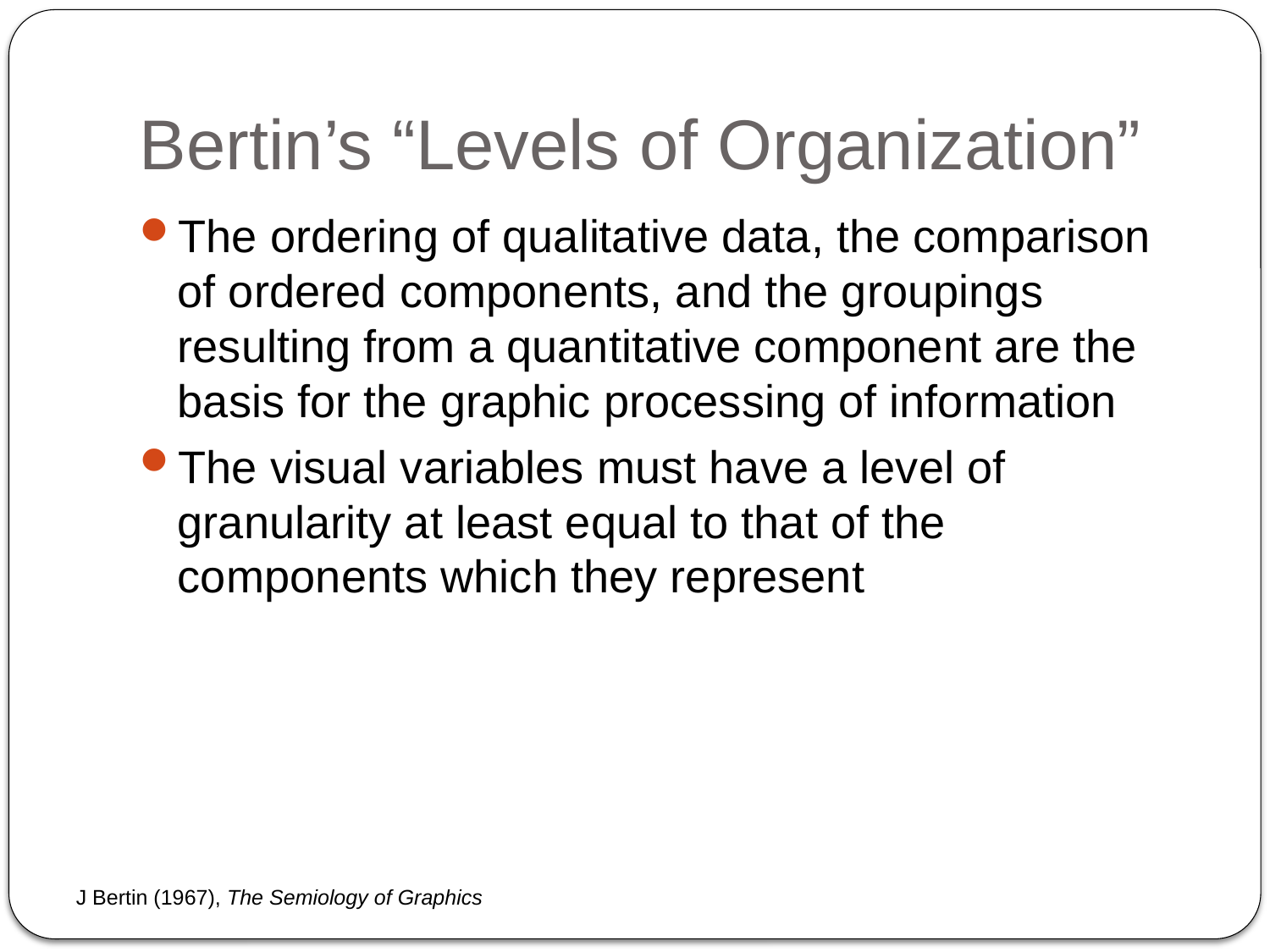

# Bertin’s “Levels of Organization”
The ordering of qualitative data, the comparison of ordered components, and the groupings resulting from a quantitative component are the basis for the graphic processing of information
The visual variables must have a level of granularity at least equal to that of the components which they represent

J Bertin (1967), The Semiology of Graphics